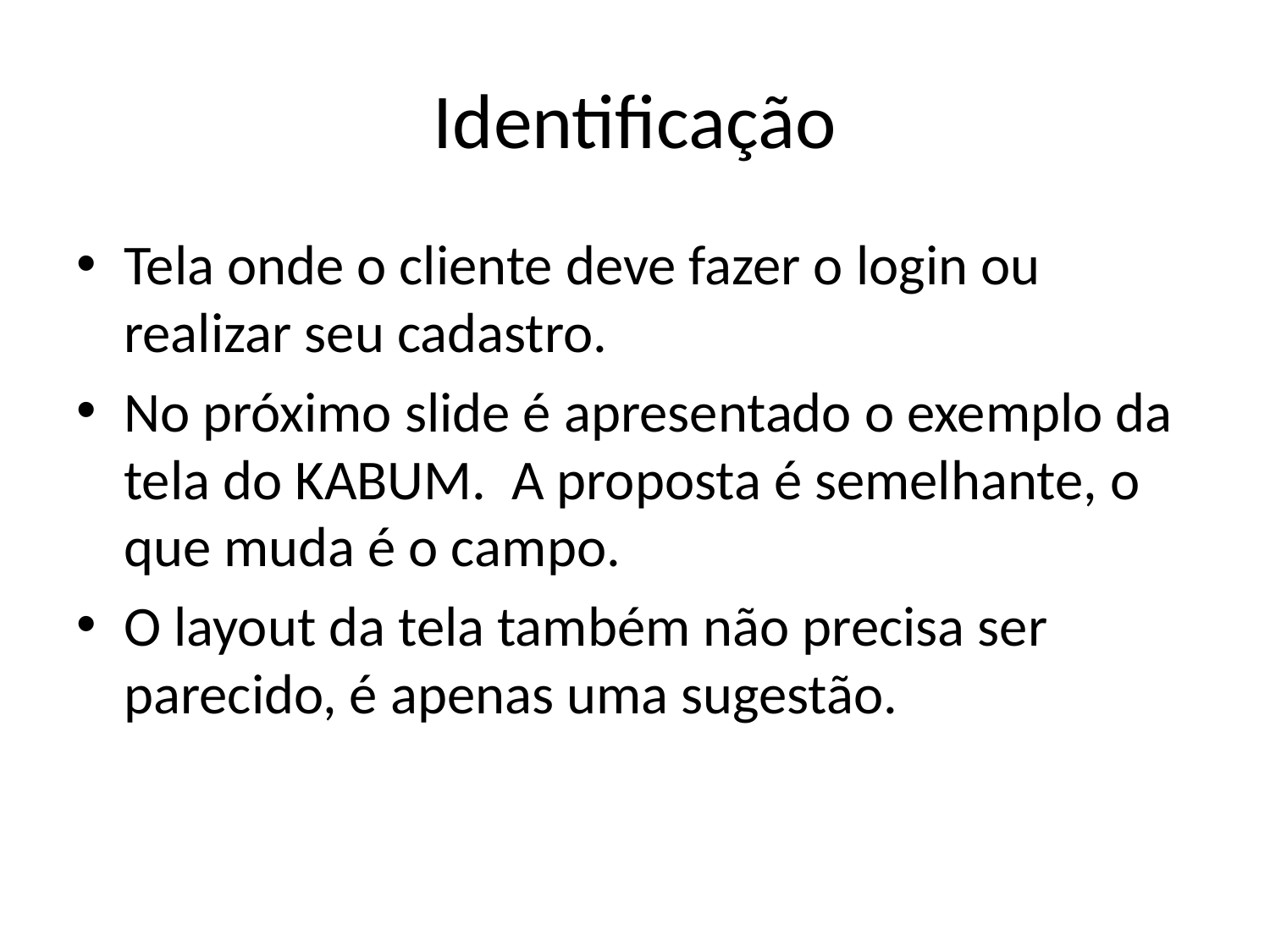

# Identificação
Tela onde o cliente deve fazer o login ou realizar seu cadastro.
No próximo slide é apresentado o exemplo da tela do KABUM.  A proposta é semelhante, o que muda é o campo.
O layout da tela também não precisa ser parecido, é apenas uma sugestão.